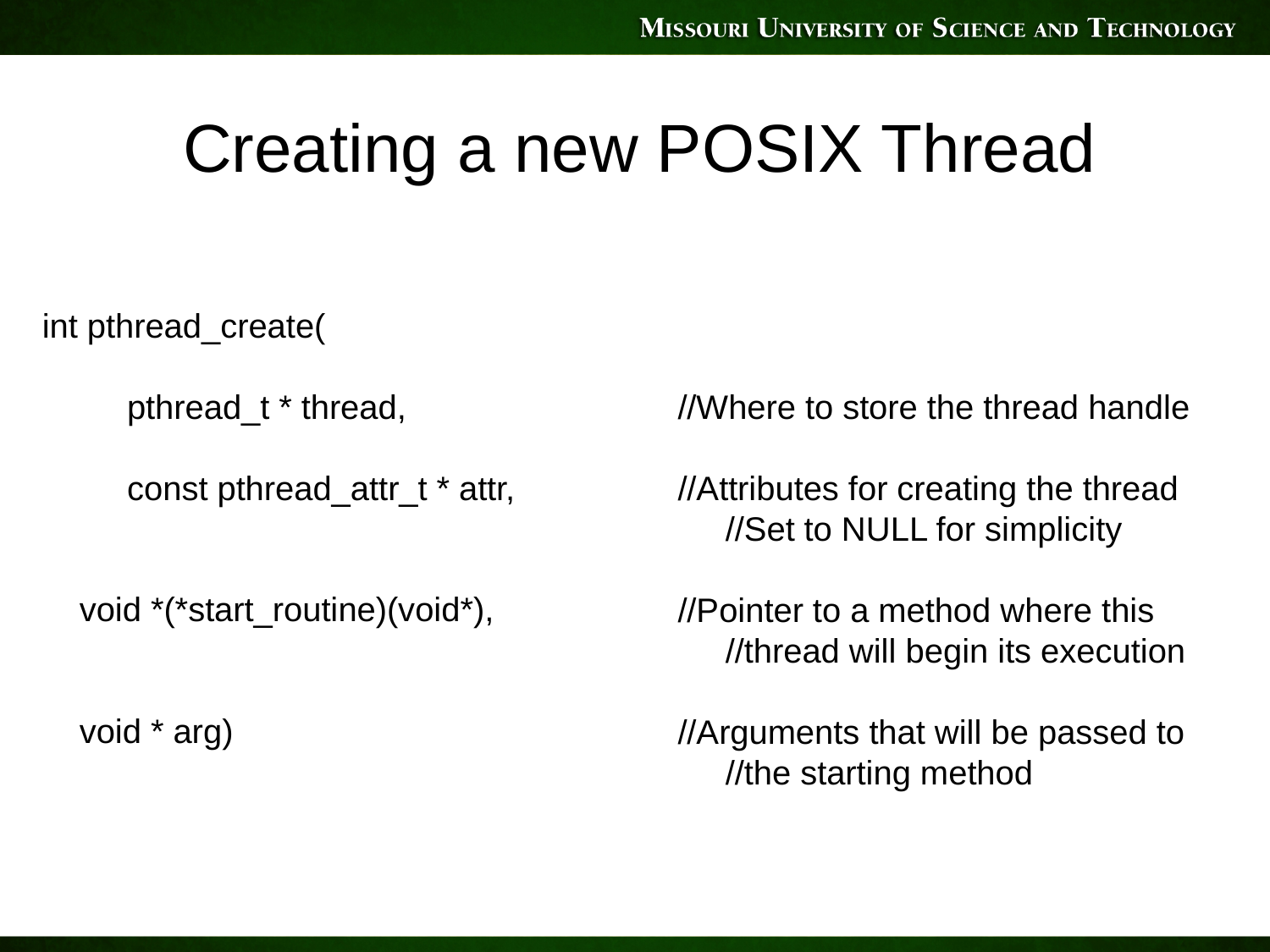

# Creating a new POSIX Thread
int pthread_create(
    pthread_t * thread,
    
    const pthread_attr_t * attr,
    void *(*start_routine)(void*),

    void * arg)

//Where to store the thread handle

//Attributes for creating the thread //Set to NULL for simplicity

//Pointer to a method where this //thread will begin its execution

//Arguments that will be passed to //the starting method